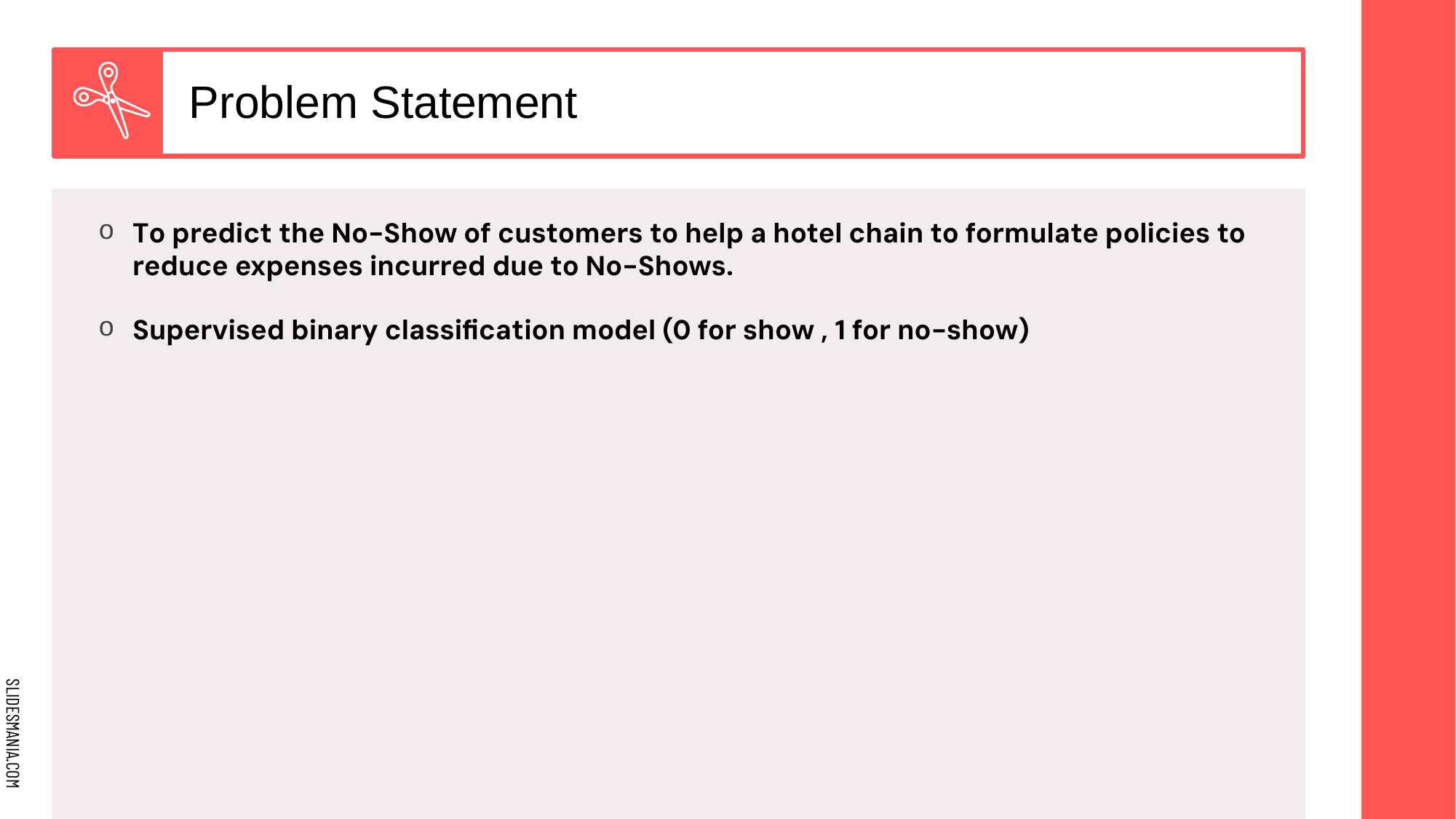

# Problem Statement

To predict the No-Show of customers to help a hotel chain to formulate policies to reduce expenses incurred due to No-Shows.
Supervised binary classification model (0 for show , 1 for no-show)